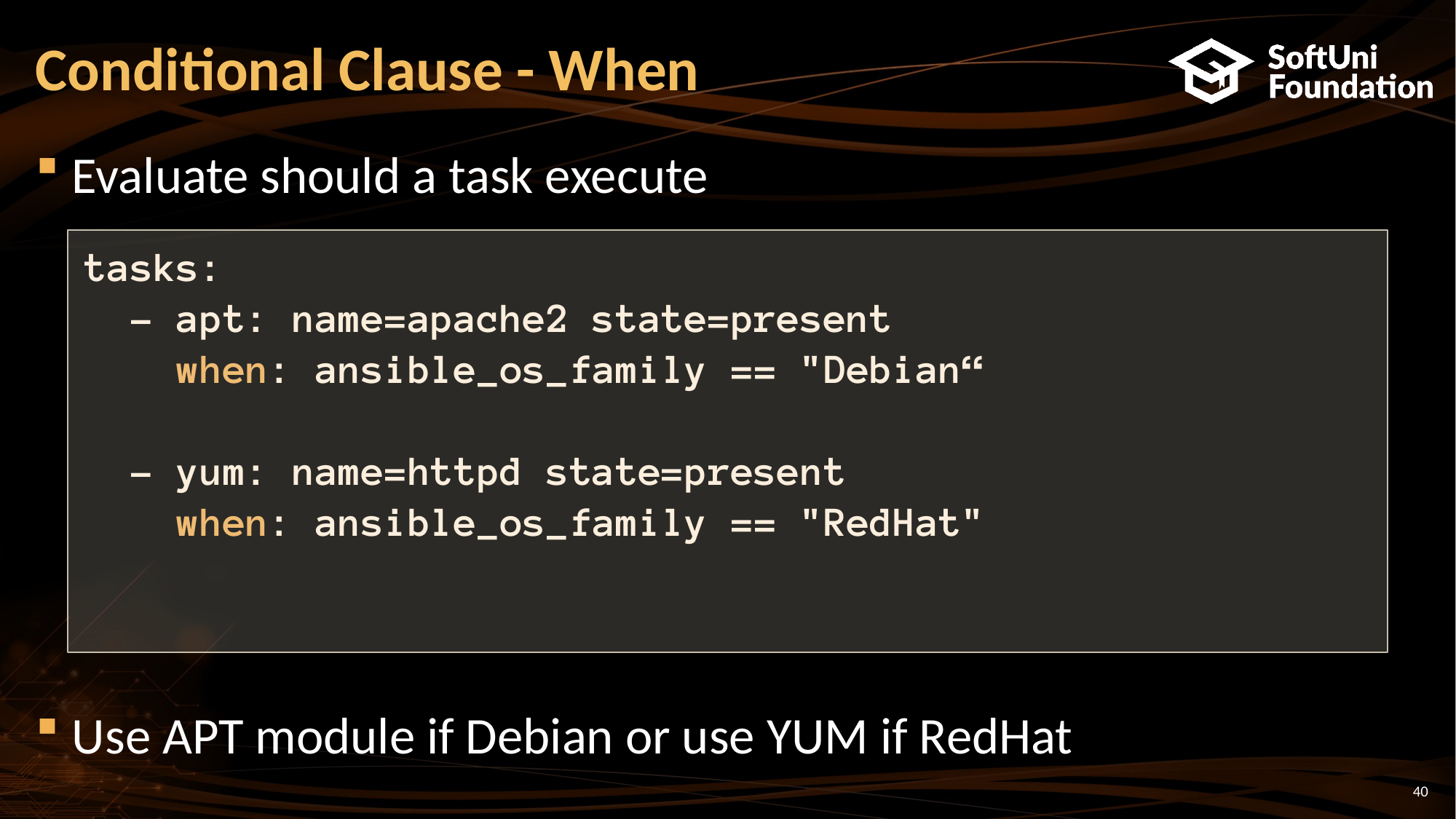

# Conditional Clause - When
Evaluate should a task execute

Use APT module if Debian or use YUM if RedHat
tasks:
  - apt: name=apache2 state=present
    when: ansible_os_family == "Debian“

  - yum: name=httpd state=present
    when: ansible_os_family == "RedHat"
40